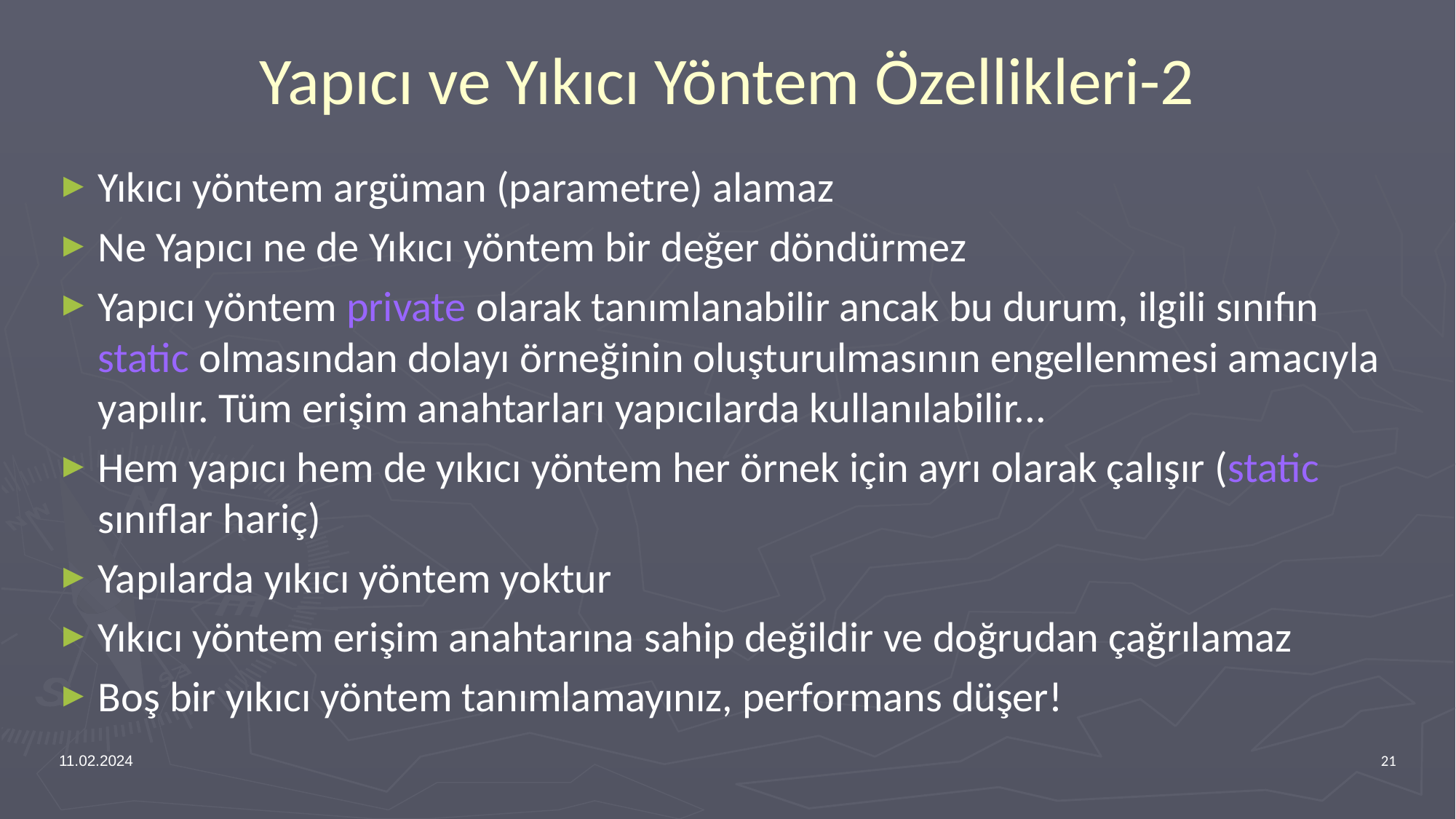

# Yapıcı ve Yıkıcı Yöntem Özellikleri-2
Yıkıcı yöntem argüman (parametre) alamaz
Ne Yapıcı ne de Yıkıcı yöntem bir değer döndürmez
Yapıcı yöntem private olarak tanımlanabilir ancak bu durum, ilgili sınıfın static olmasından dolayı örneğinin oluşturulmasının engellenmesi amacıyla yapılır. Tüm erişim anahtarları yapıcılarda kullanılabilir...
Hem yapıcı hem de yıkıcı yöntem her örnek için ayrı olarak çalışır (static sınıflar hariç)
Yapılarda yıkıcı yöntem yoktur
Yıkıcı yöntem erişim anahtarına sahip değildir ve doğrudan çağrılamaz
Boş bir yıkıcı yöntem tanımlamayınız, performans düşer!
11.02.2024
21